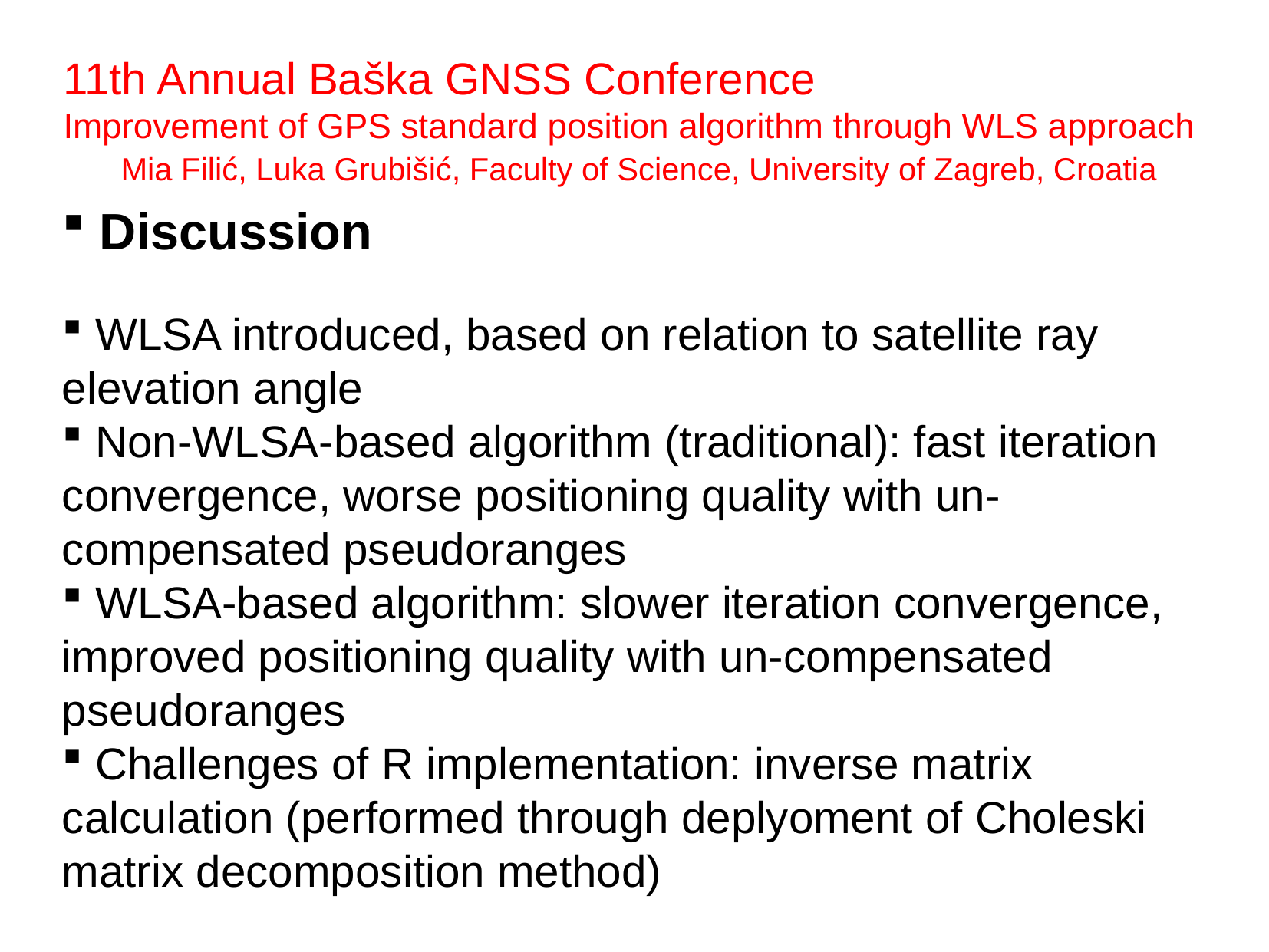

11th Annual Baška GNSS Conference
Improvement of GPS standard position algorithm through WLS approach
 Mia Filić, Luka Grubišić, Faculty of Science, University of Zagreb, Croatia
 Discussion

 WLSA introduced, based on relation to satellite ray elevation angle
 Non-WLSA-based algorithm (traditional): fast iteration convergence, worse positioning quality with un-compensated pseudoranges
 WLSA-based algorithm: slower iteration convergence, improved positioning quality with un-compensated pseudoranges
 Challenges of R implementation: inverse matrix calculation (performed through deplyoment of Choleski matrix decomposition method)